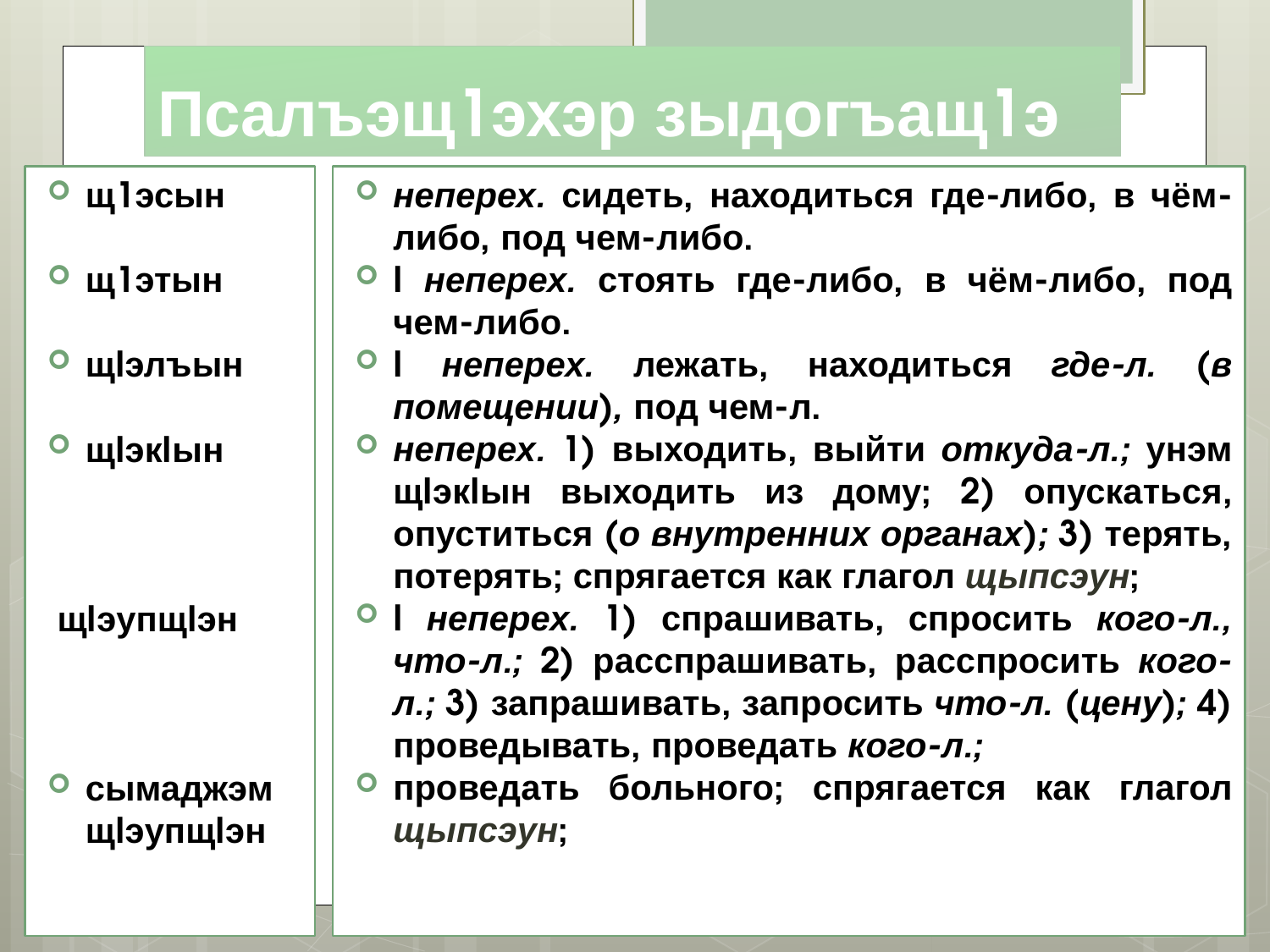

# Псалъэщ1эхэр зыдогъащ1э
щ1эсын

щ1этын

щIэлъын

щIэкIын

 щIэупщIэн

сымаджэм щIэупщIэн

неперех. сидеть, находиться где-либо, в чём-либо, под чем-либо.
I неперех. стоять где-либо, в чём-либо, под чем-либо.
I неперех. лежать, находиться где-л. (в помещении), под чем-л.
неперех. 1) выходить, выйти откуда-л.; унэм щIэкIын выходить из дому; 2) опускаться, опуститься (о внутренних органах); 3) терять, потерять; спрягается как глагол щыпсэун;
I неперех. 1) спрашивать, спросить кого-л., что-л.; 2) расспрашивать, расспросить кого-л.; 3) запрашивать, запросить что-л. (цену); 4) проведывать, проведать кого-л.;
проведать больного; спрягается как глагол щыпсэун;